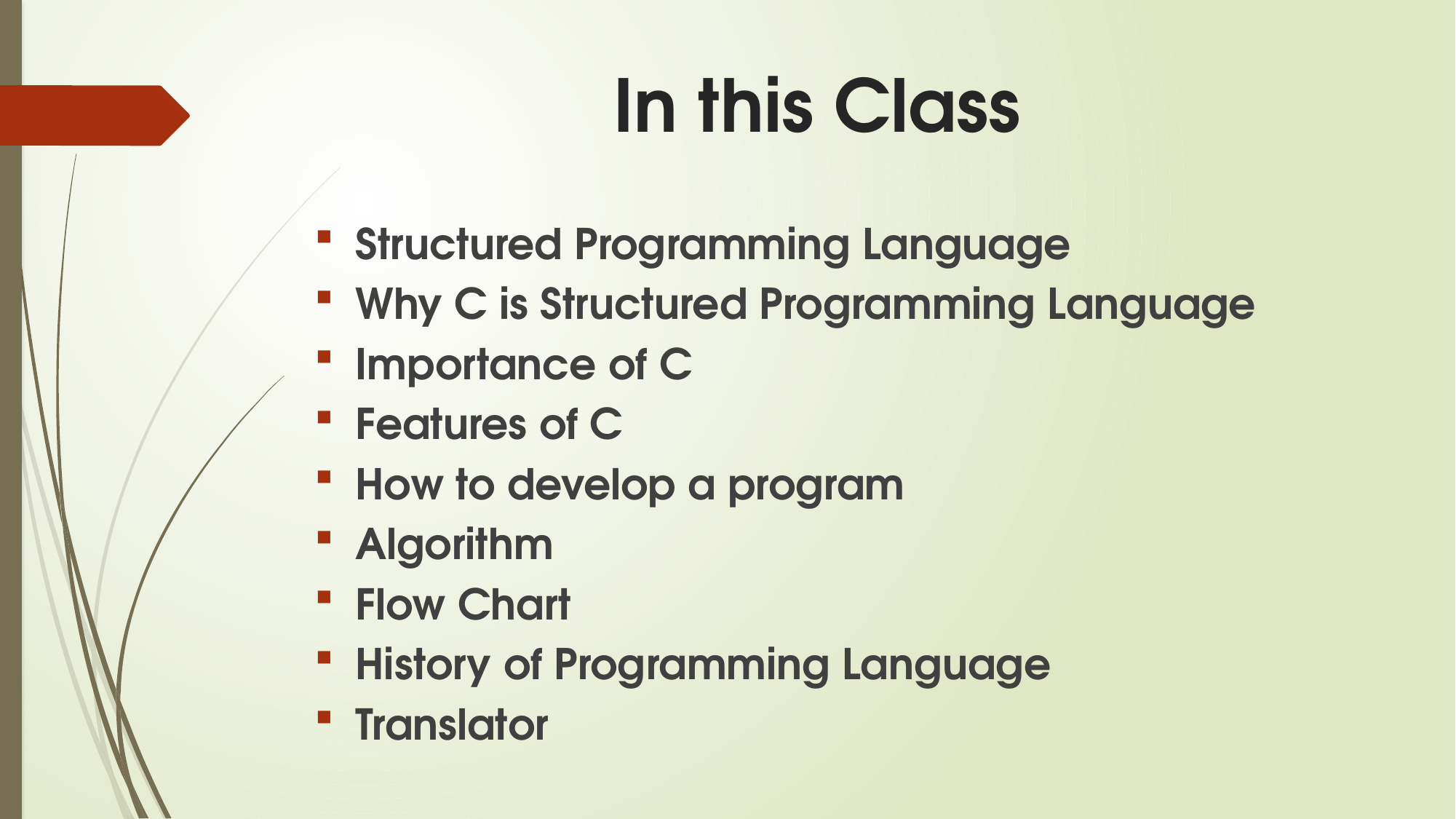

# In this Class
Structured Programming Language
Why C is Structured Programming Language
Importance of C
Features of C
How to develop a program
Algorithm
Flow Chart
History of Programming Language
Translator